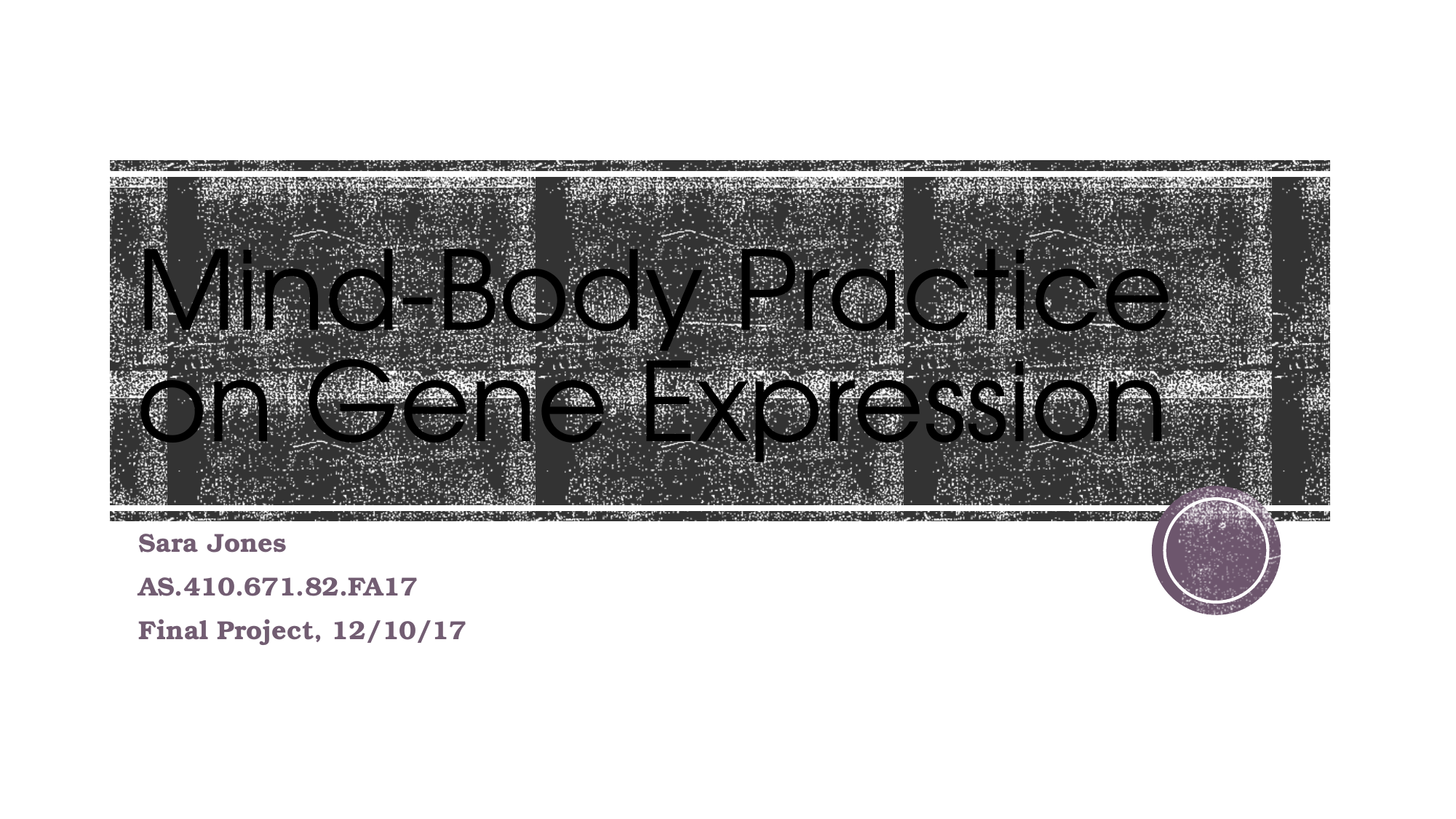

# Mind-Body Practice on Gene Expression
Sara Jones
AS.410.671.82.FA17
Final Project, 12/10/17